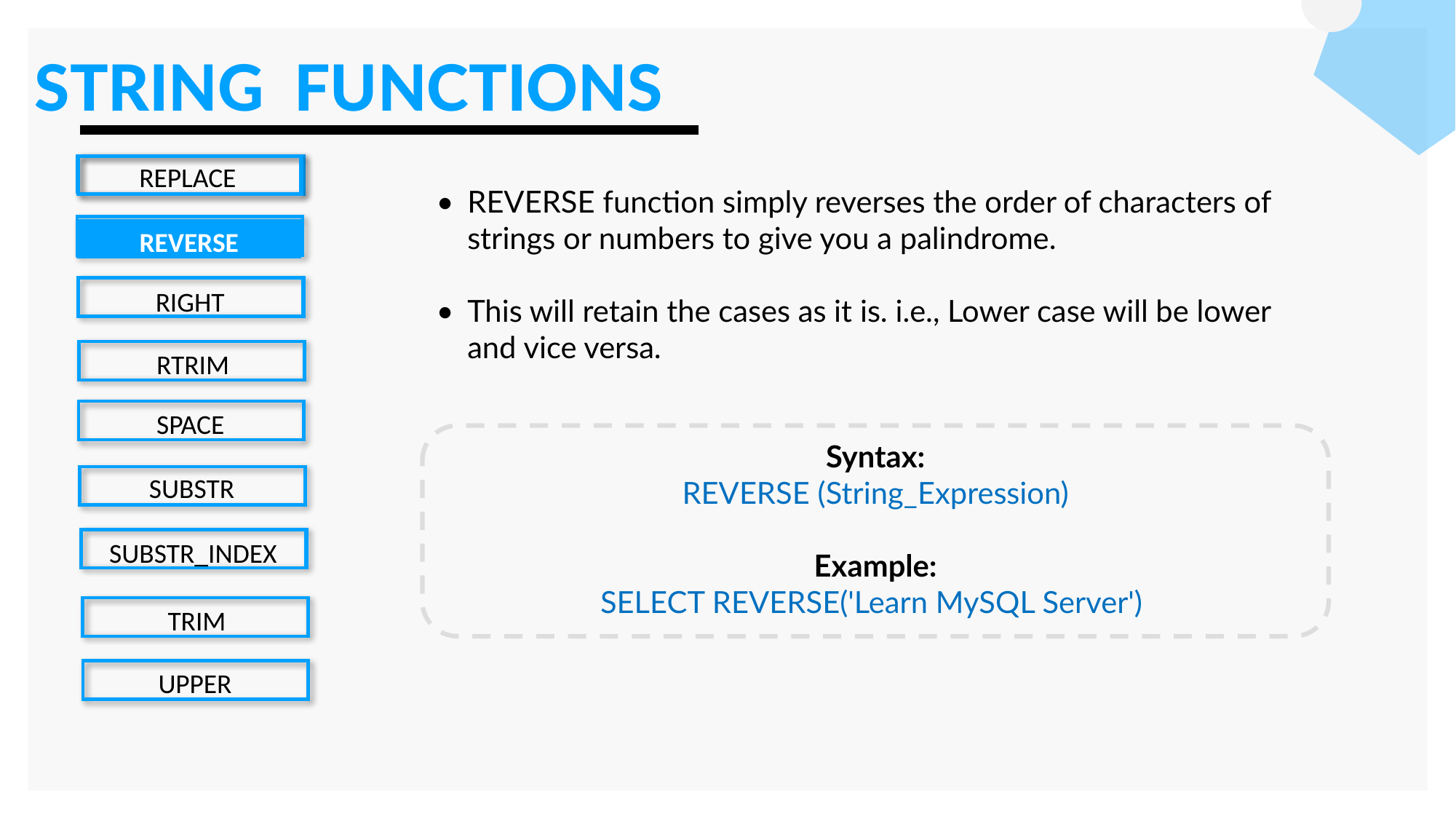

STRING  FUNCTIONS
REPLACE

REVERSE

RIGHT

RTRIM

SPACE
SUBSTR

SUBSTR_INDEX

TRIM

UPPER
REVERSE function simply reverses the order of characters of strings or numbers to give you a palindrome.

This will retain the cases as it is. i.e., Lower case will be lower and vice versa.

Syntax:
REVERSE (String_Expression)

Example:
SELECT REVERSE('Learn MySQL Server')